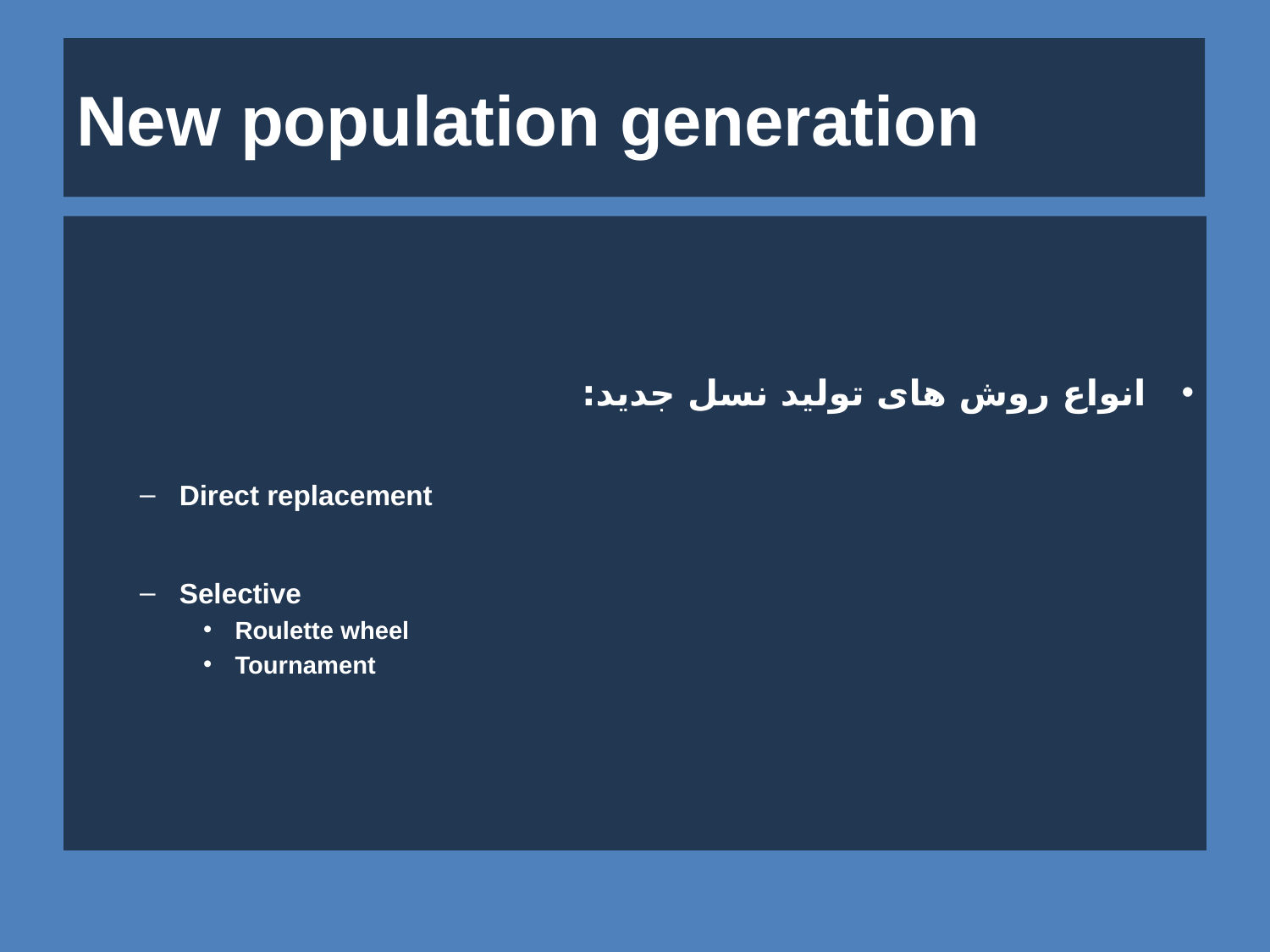

# New population generation

انواع روش های تولید نسل جدید:

Direct replacement

Selective
Roulette wheel
Tournament